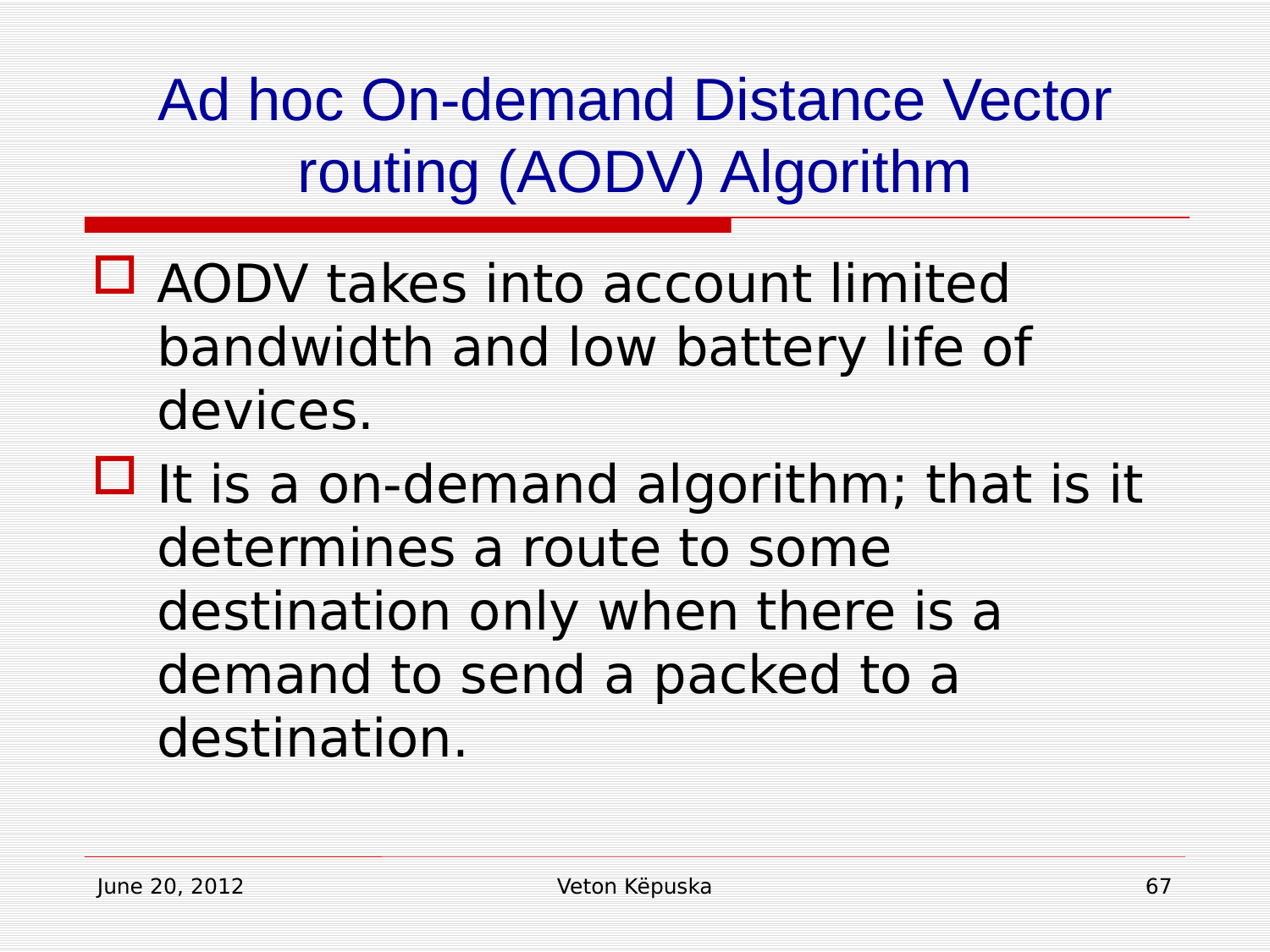

# Ad hoc On-demand Distance Vector routing (AODV) Algorithm
AODV takes into account limited bandwidth and low battery life of devices.
It is a on-demand algorithm; that is it determines a route to some destination only when there is a demand to send a packed to a destination.
June 20, 2012
Veton Këpuska
67